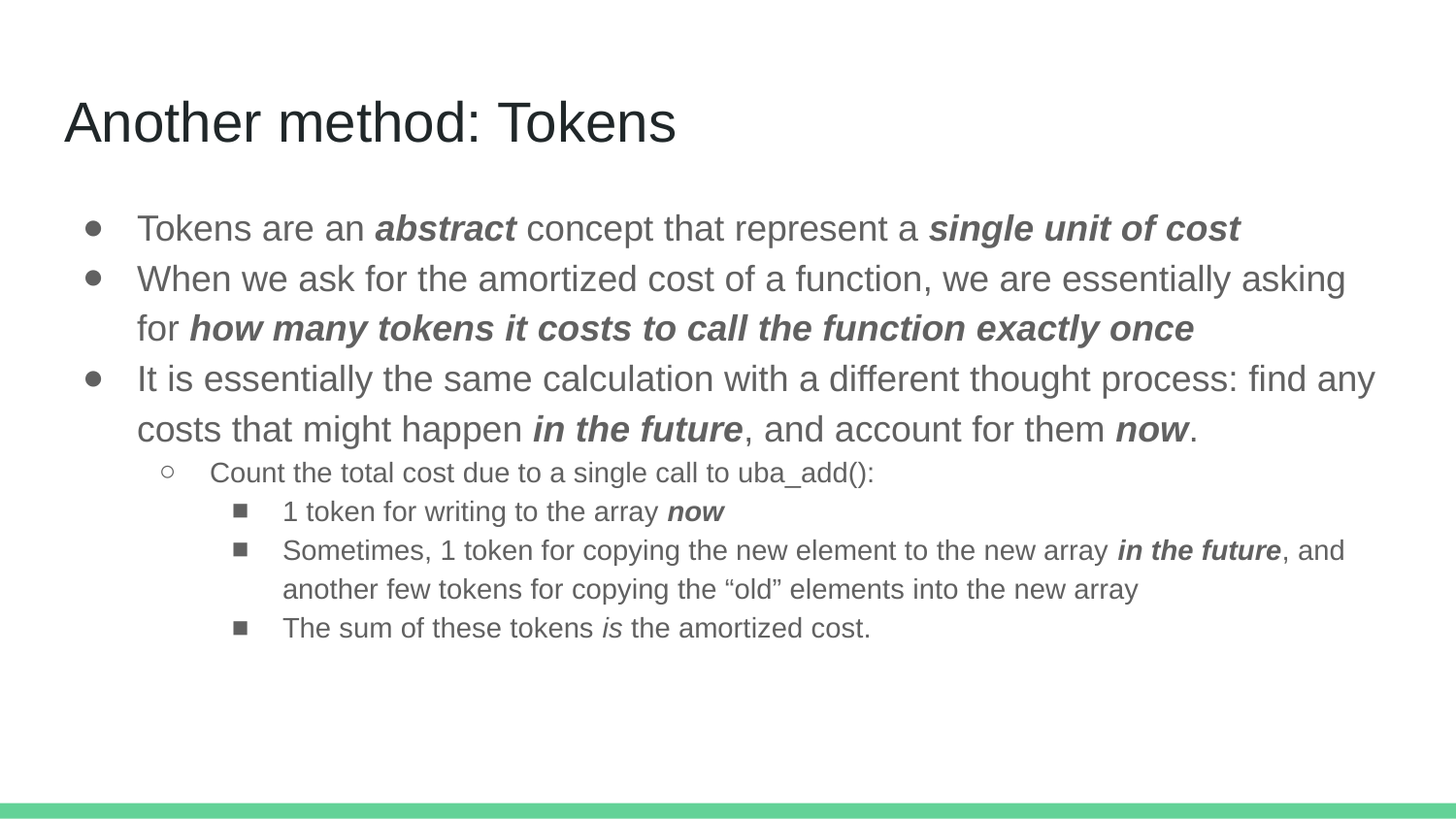

# Another method: Tokens
Tokens are an abstract concept that represent a single unit of cost
When we ask for the amortized cost of a function, we are essentially asking for how many tokens it costs to call the function exactly once
It is essentially the same calculation with a different thought process: find any costs that might happen in the future, and account for them now.
Count the total cost due to a single call to uba_add():
1 token for writing to the array now
Sometimes, 1 token for copying the new element to the new array in the future, and another few tokens for copying the “old” elements into the new array
The sum of these tokens is the amortized cost.